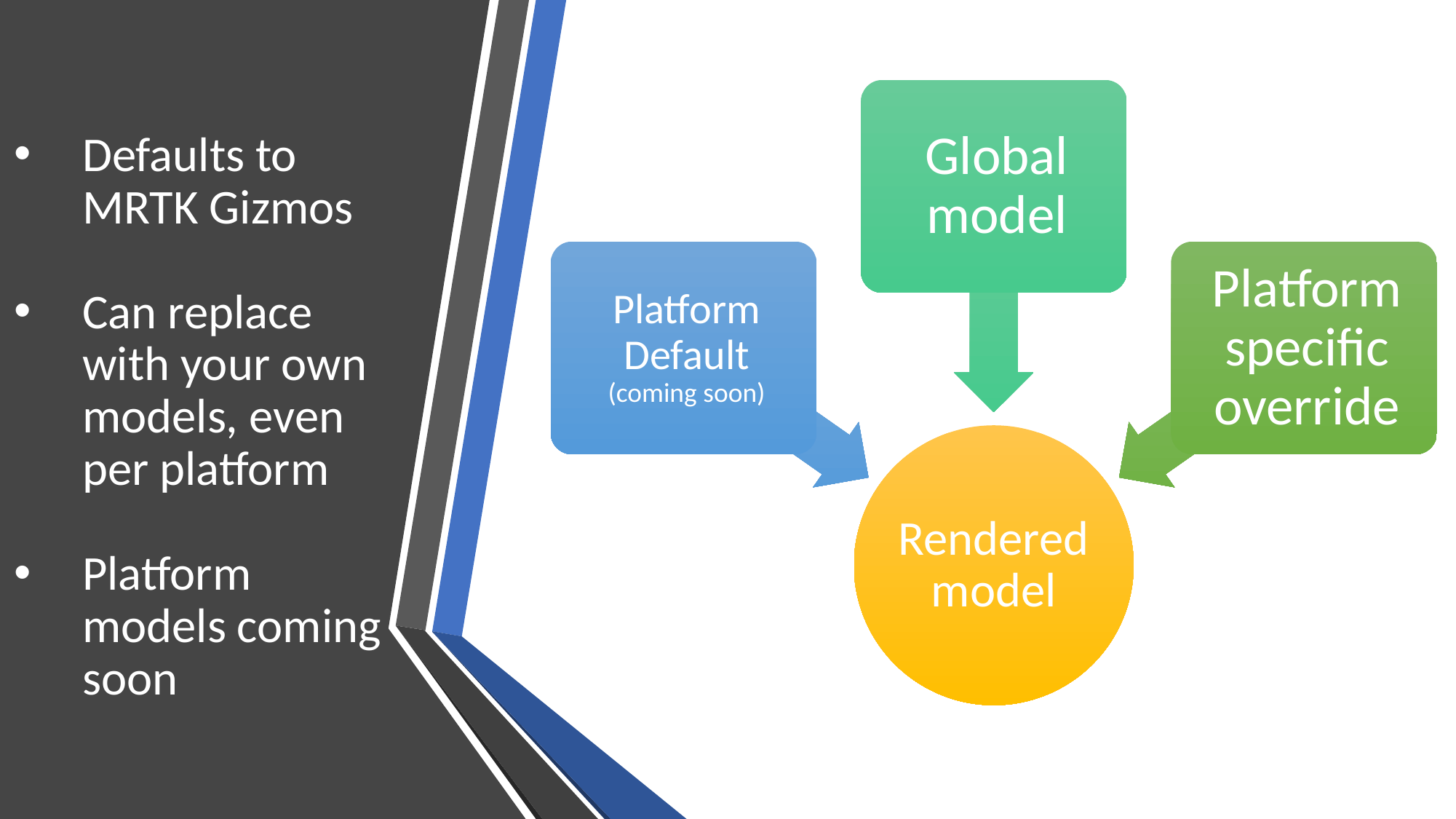

Defaults to MRTK Gizmos

Can replace with your own models, even per platform

Platform models coming soon
Rendered model
Platform Default
(coming soon)
Global model
Platform specific override